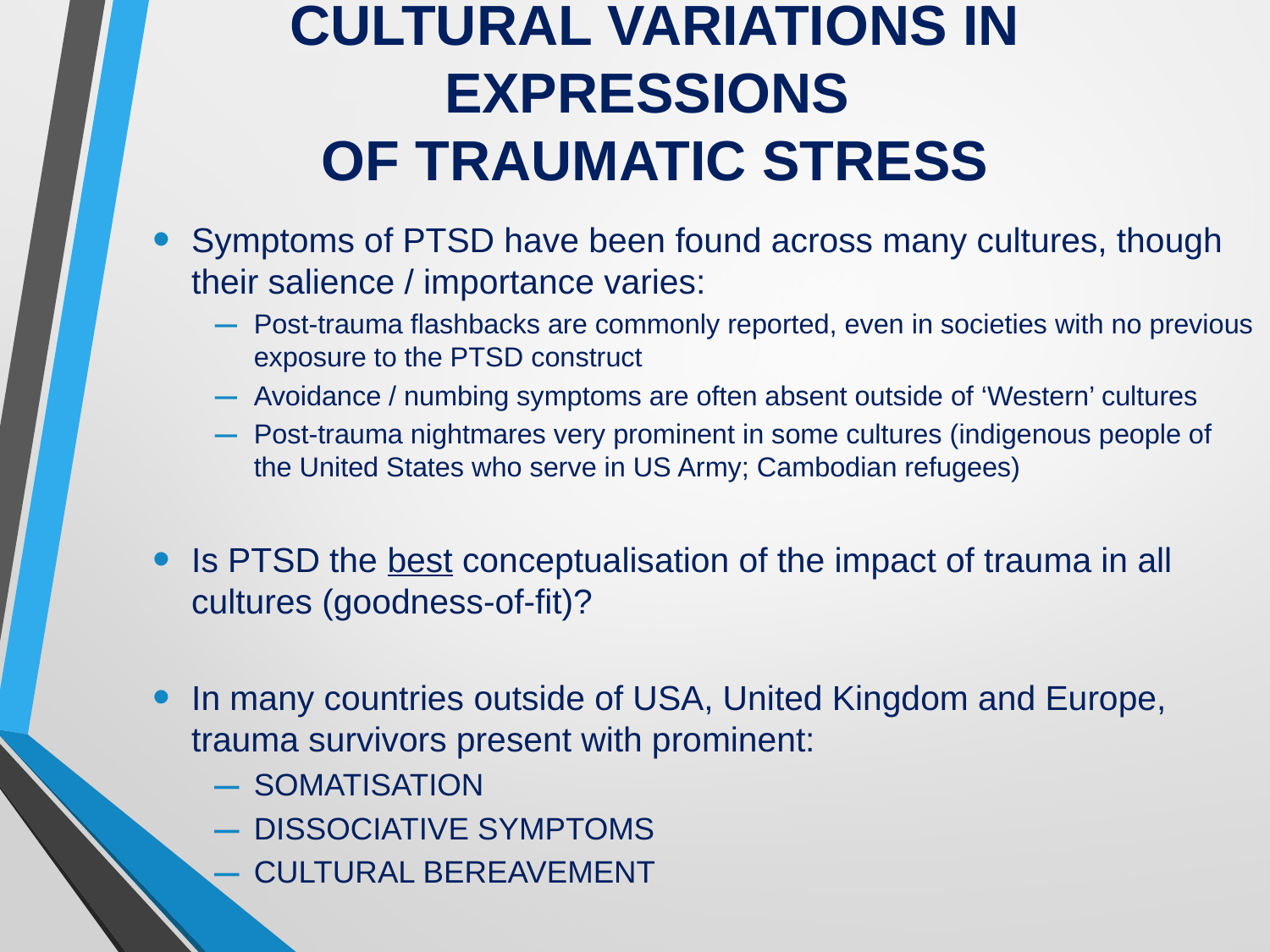

# CULTURAL VARIATIONS IN EXPRESSIONS OF TRAUMATIC STRESS
Symptoms of PTSD have been found across many cultures, though their salience / importance varies:
Post-trauma flashbacks are commonly reported, even in societies with no previous exposure to the PTSD construct
Avoidance / numbing symptoms are often absent outside of ‘Western’ cultures
Post-trauma nightmares very prominent in some cultures (indigenous people of the United States who serve in US Army; Cambodian refugees)

Is PTSD the best conceptualisation of the impact of trauma in all cultures (goodness-of-fit)?

In many countries outside of USA, United Kingdom and Europe, trauma survivors present with prominent:
SOMATISATION
DISSOCIATIVE SYMPTOMS
CULTURAL BEREAVEMENT